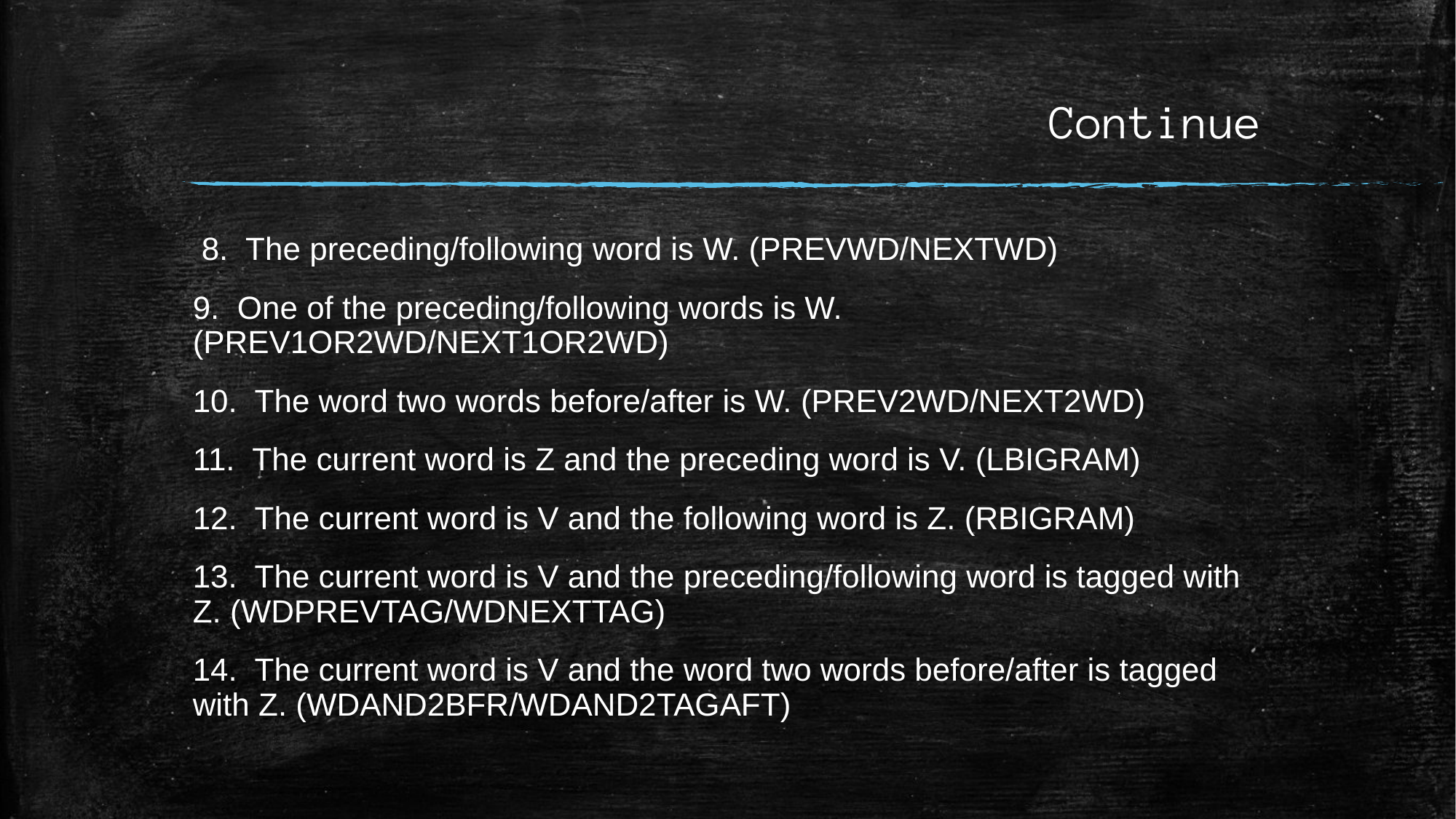

# Continue
 8.  The preceding/following word is W. (PREVWD/NEXTWD)
9.  One of the preceding/following words is W. (PREV1OR2WD/NEXT1OR2WD)
10.  The word two words before/after is W. (PREV2WD/NEXT2WD)
11.  The current word is Z and the preceding word is V. (LBIGRAM)
12.  The current word is V and the following word is Z. (RBIGRAM)
13.  The current word is V and the preceding/following word is tagged with Z. (WDPREVTAG/WDNEXTTAG)
14.  The current word is V and the word two words before/after is tagged with Z. (WDAND2BFR/WDAND2TAGAFT)